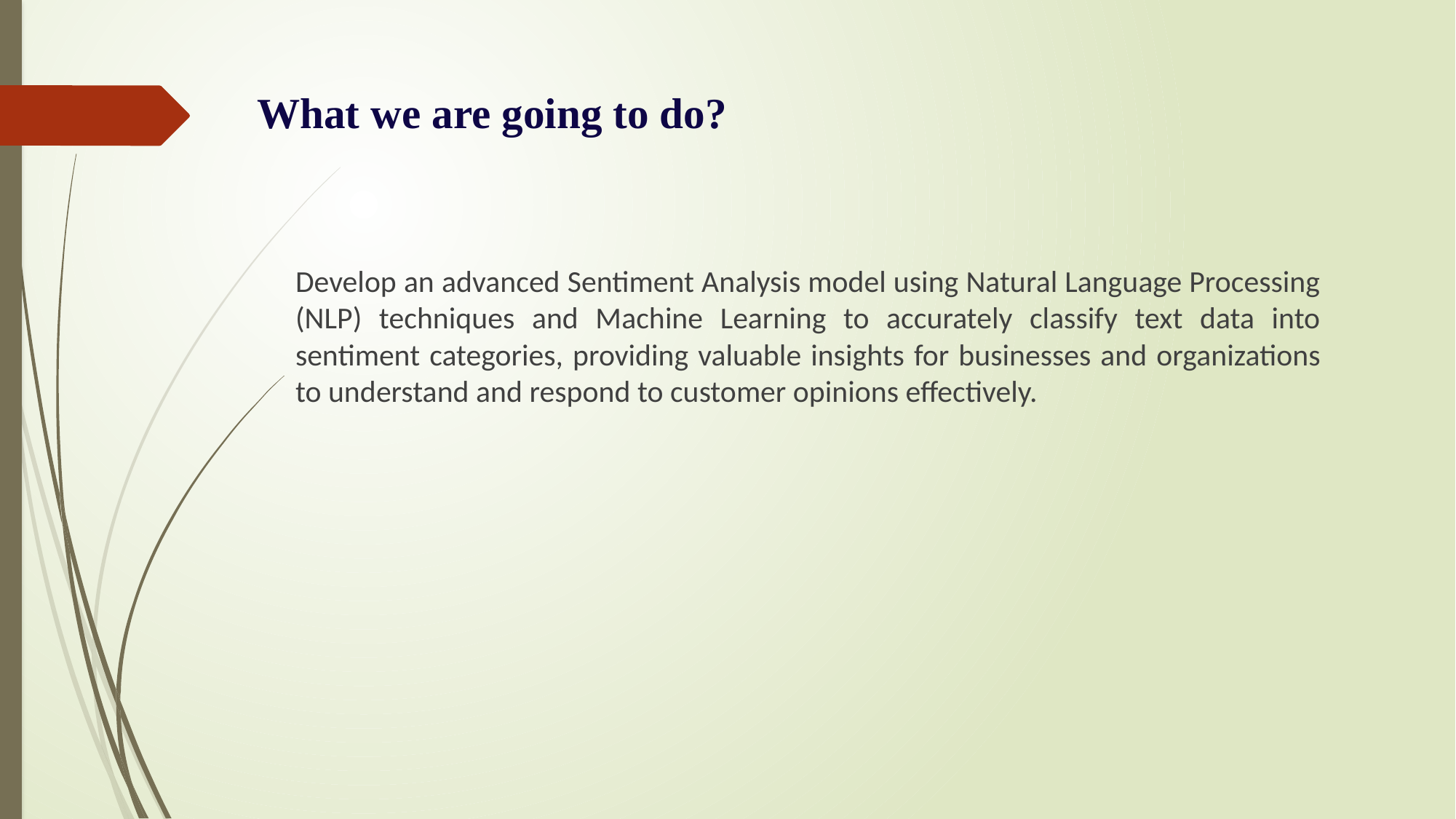

# What we are going to do?
Develop an advanced Sentiment Analysis model using Natural Language Processing (NLP) techniques and Machine Learning to accurately classify text data into sentiment categories, providing valuable insights for businesses and organizations to understand and respond to customer opinions effectively.